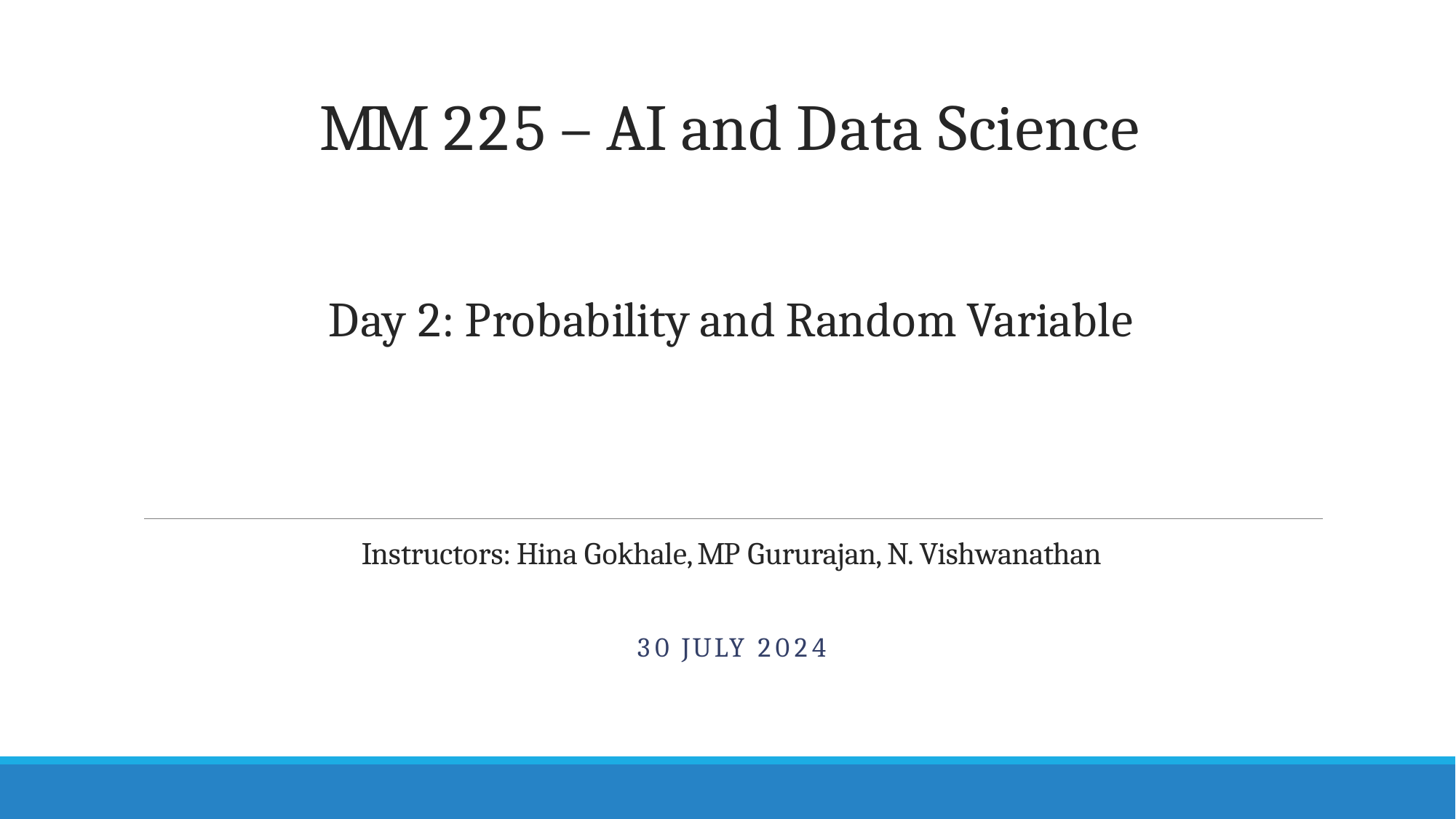

# MM 225 – AI and Data Science Day 2: Probability and Random Variable
Instructors: Hina Gokhale, MP Gururajan, N. Vishwanathan

30 July 2024